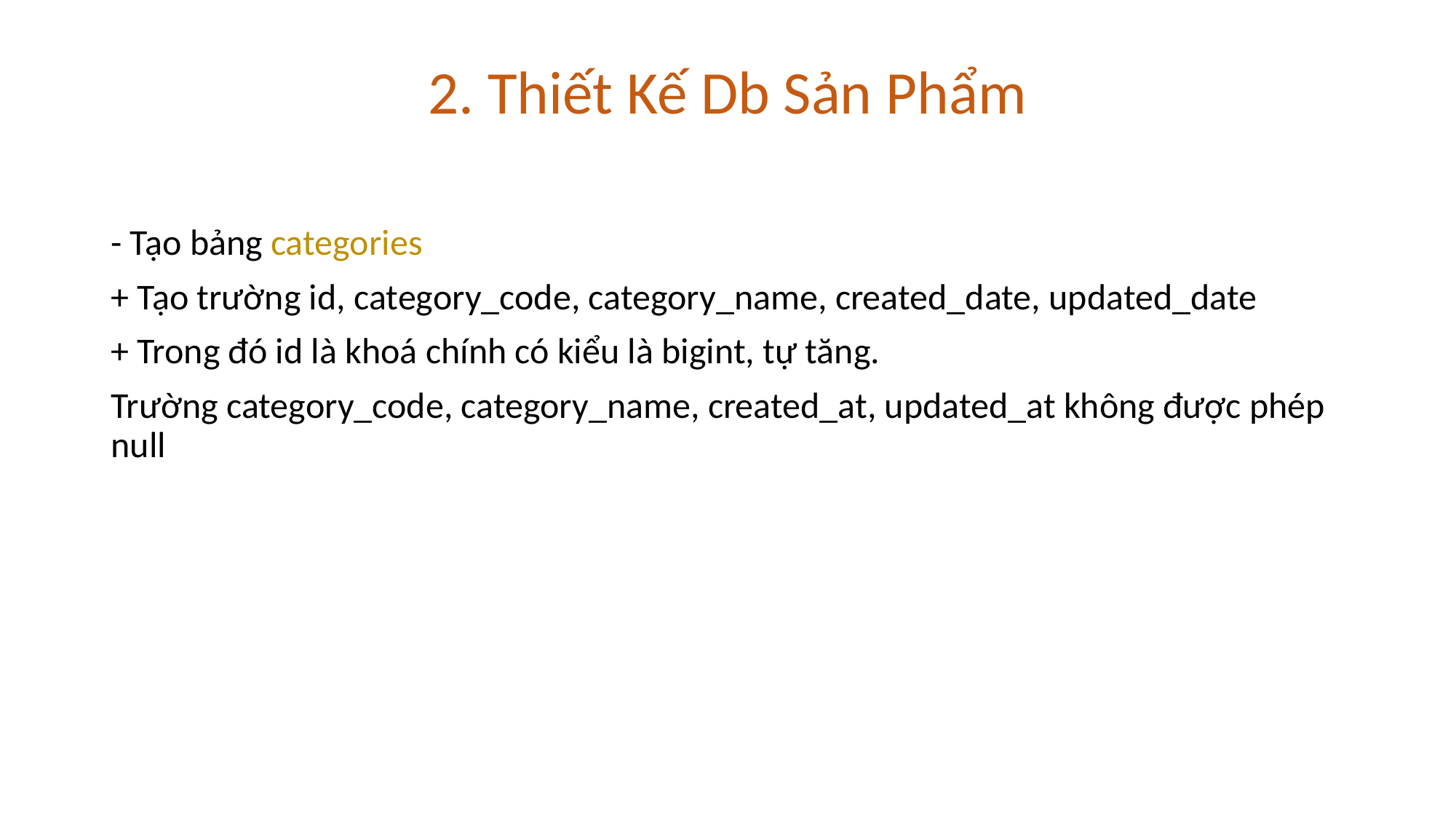

2. Thiết Kế Db Sản Phẩm
- Tạo bảng categories
+ Tạo trường id, category_code, category_name, created_date, updated_date
+ Trong đó id là khoá chính có kiểu là bigint, tự tăng.
Trường category_code, category_name, created_at, updated_at không được phép null